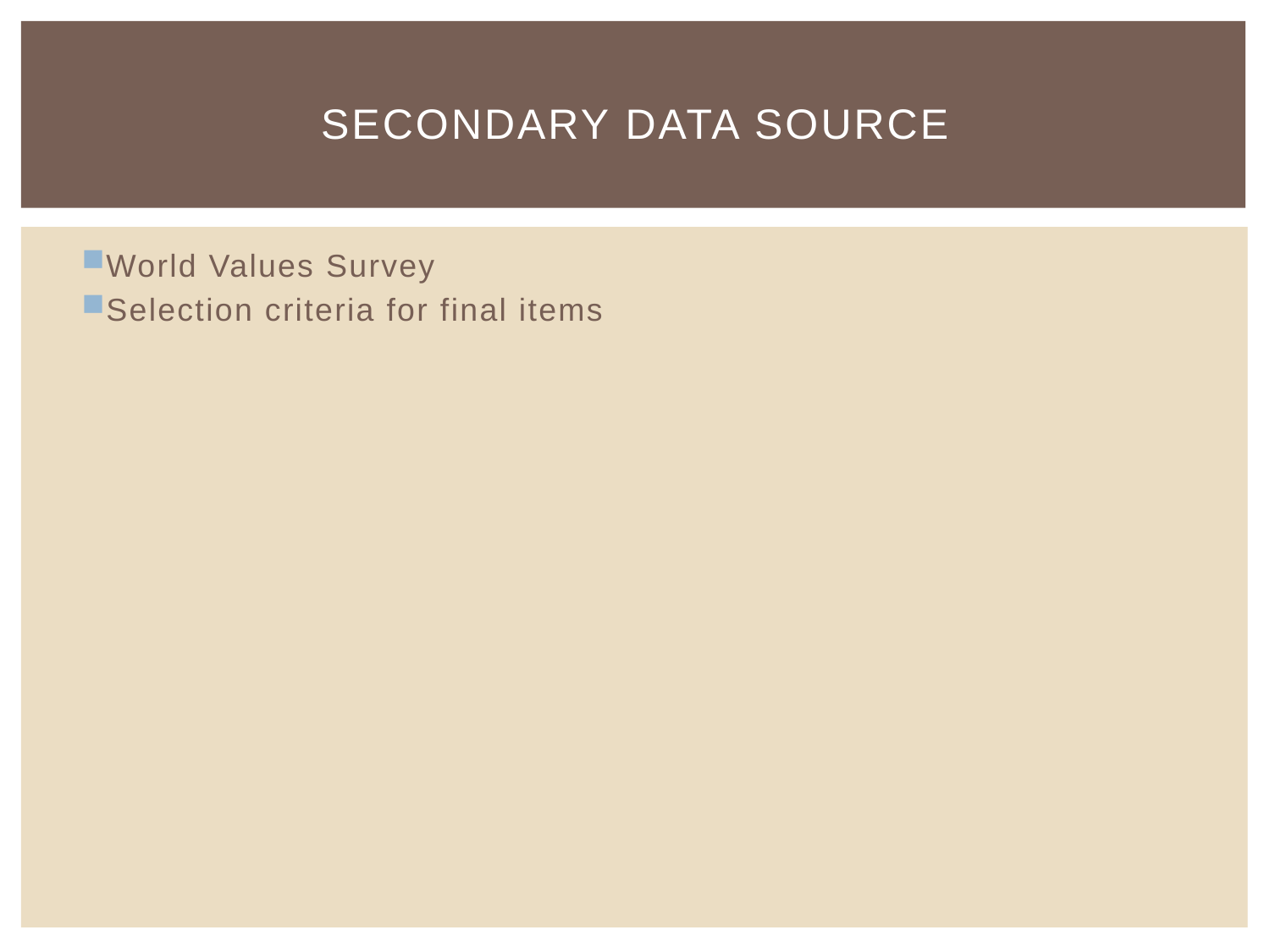

# secondary data source
World Values Survey
Selection criteria for final items